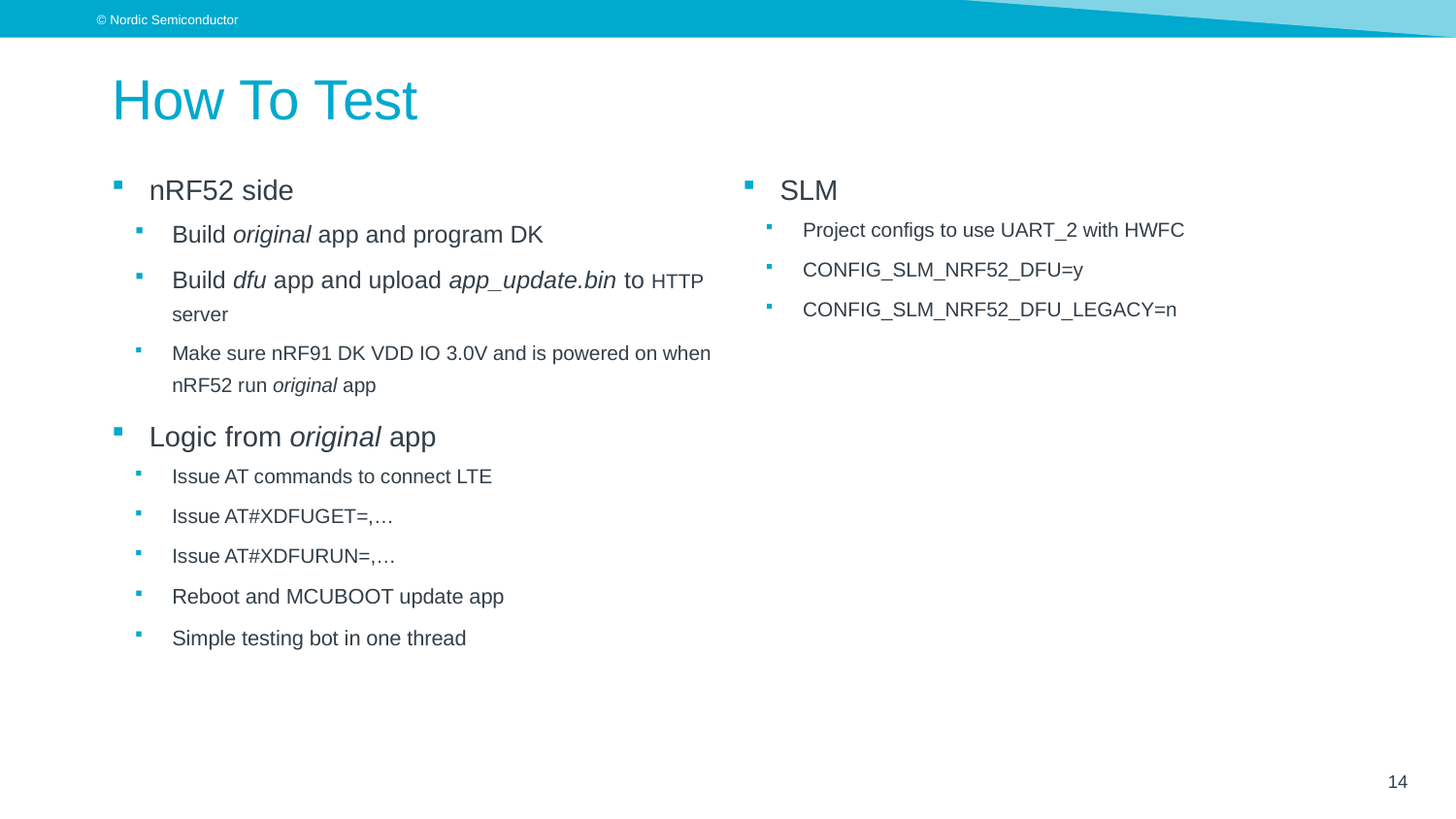

# How To Test
nRF52 side
Build original app and program DK
Build dfu app and upload app_update.bin to HTTP server
Make sure nRF91 DK VDD IO 3.0V and is powered on when nRF52 run original app
Logic from original app
Issue AT commands to connect LTE
Issue AT#XDFUGET=,…
Issue AT#XDFURUN=,…
Reboot and MCUBOOT update app
Simple testing bot in one thread

SLM
Project configs to use UART_2 with HWFC
CONFIG_SLM_NRF52_DFU=y
CONFIG_SLM_NRF52_DFU_LEGACY=n
14